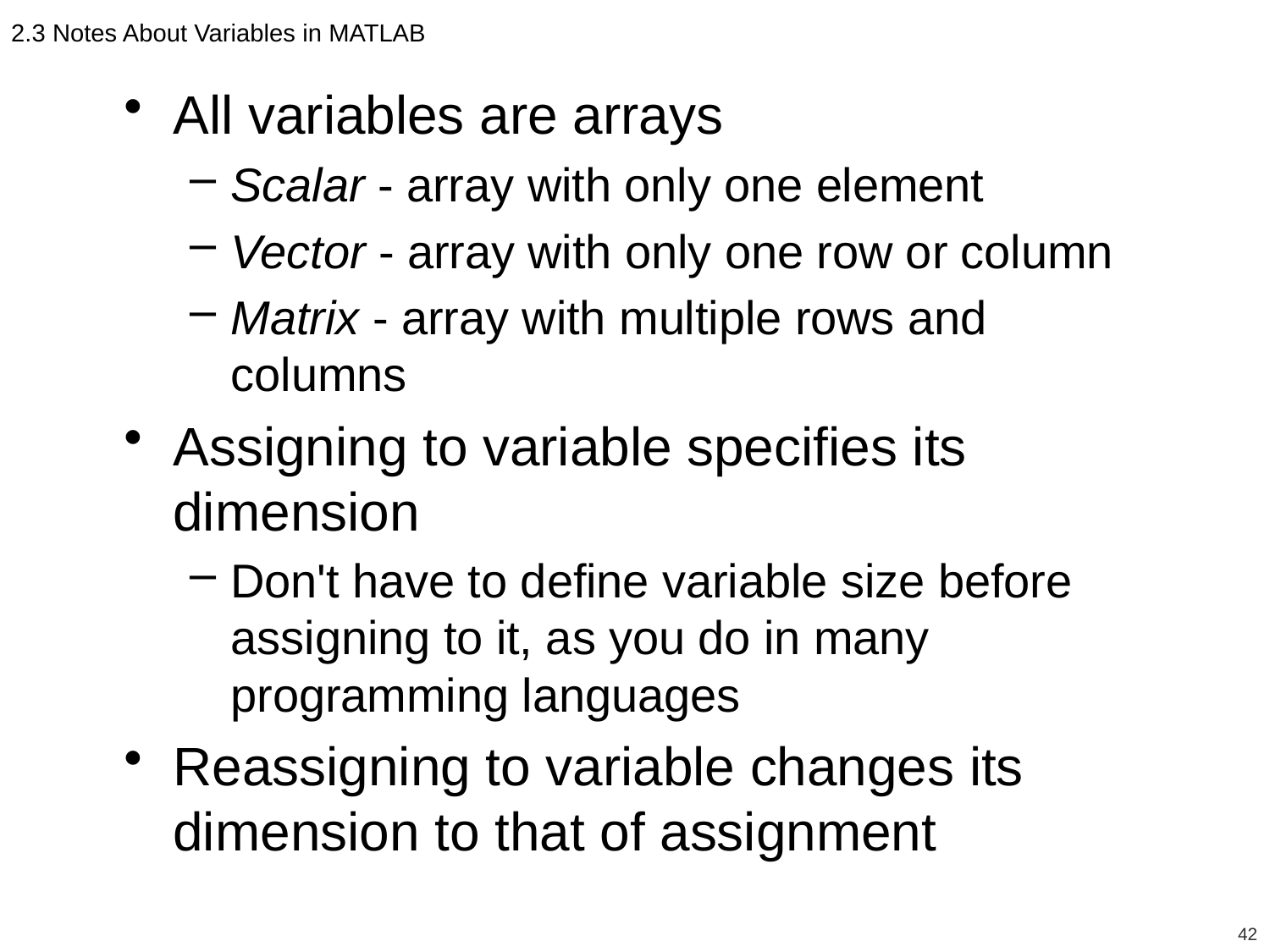

2.3 Notes About Variables in MATLAB
All variables are arrays
Scalar - array with only one element
Vector - array with only one row or column
Matrix - array with multiple rows and columns
Assigning to variable specifies its dimension
Don't have to define variable size before assigning to it, as you do in many programming languages
Reassigning to variable changes its dimension to that of assignment
42